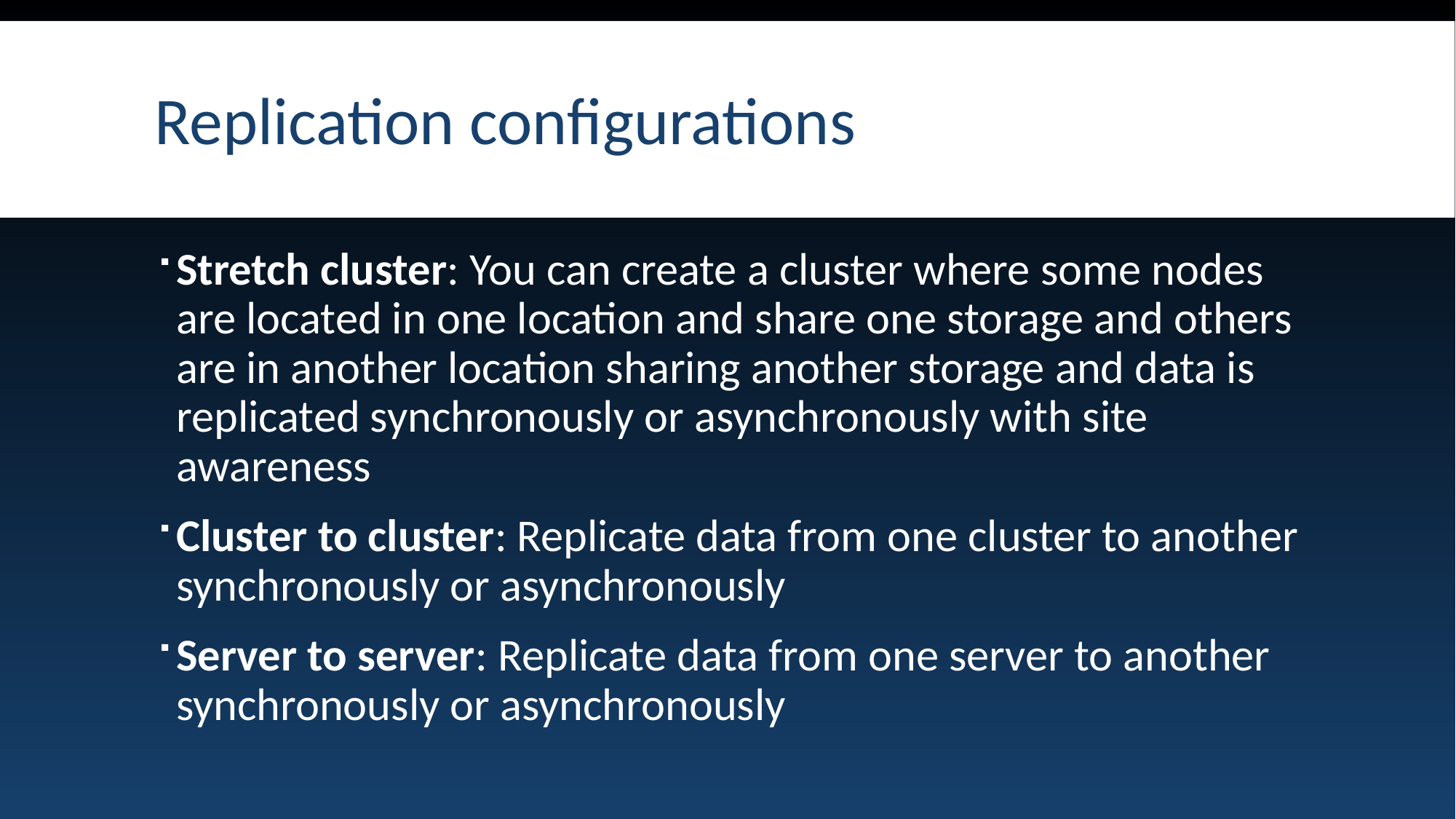

# Replication configurations
Stretch cluster: You can create a cluster where some nodes are located in one location and share one storage and others are in another location sharing another storage and data is replicated synchronously or asynchronously with site awareness
Cluster to cluster: Replicate data from one cluster to another synchronously or asynchronously
Server to server: Replicate data from one server to another synchronously or asynchronously